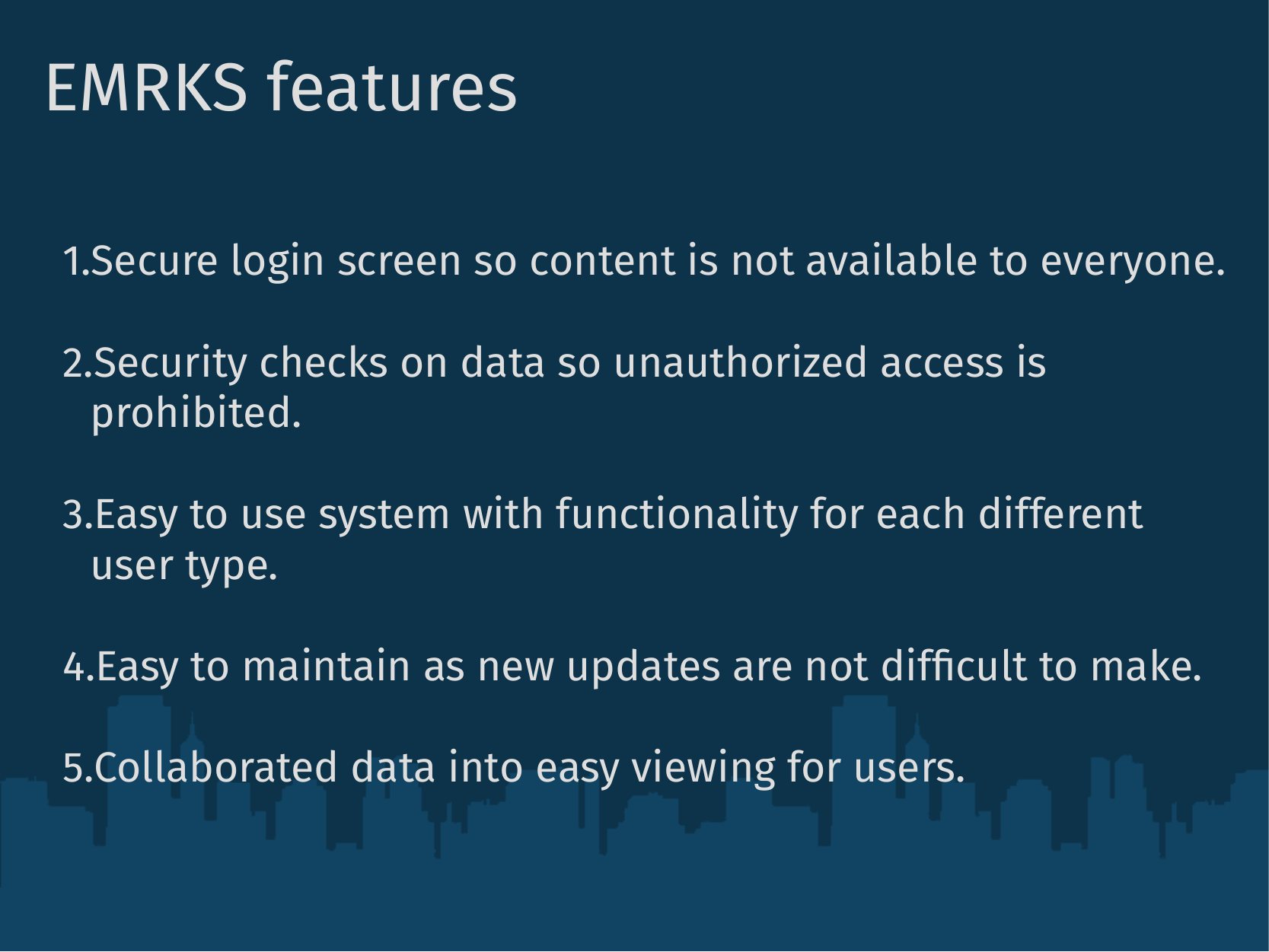

# EMRKS features
Secure login screen so content is not available to everyone.
Security checks on data so unauthorized access is prohibited.
Easy to use system with functionality for each different user type.
Easy to maintain as new updates are not difficult to make.
Collaborated data into easy viewing for users.